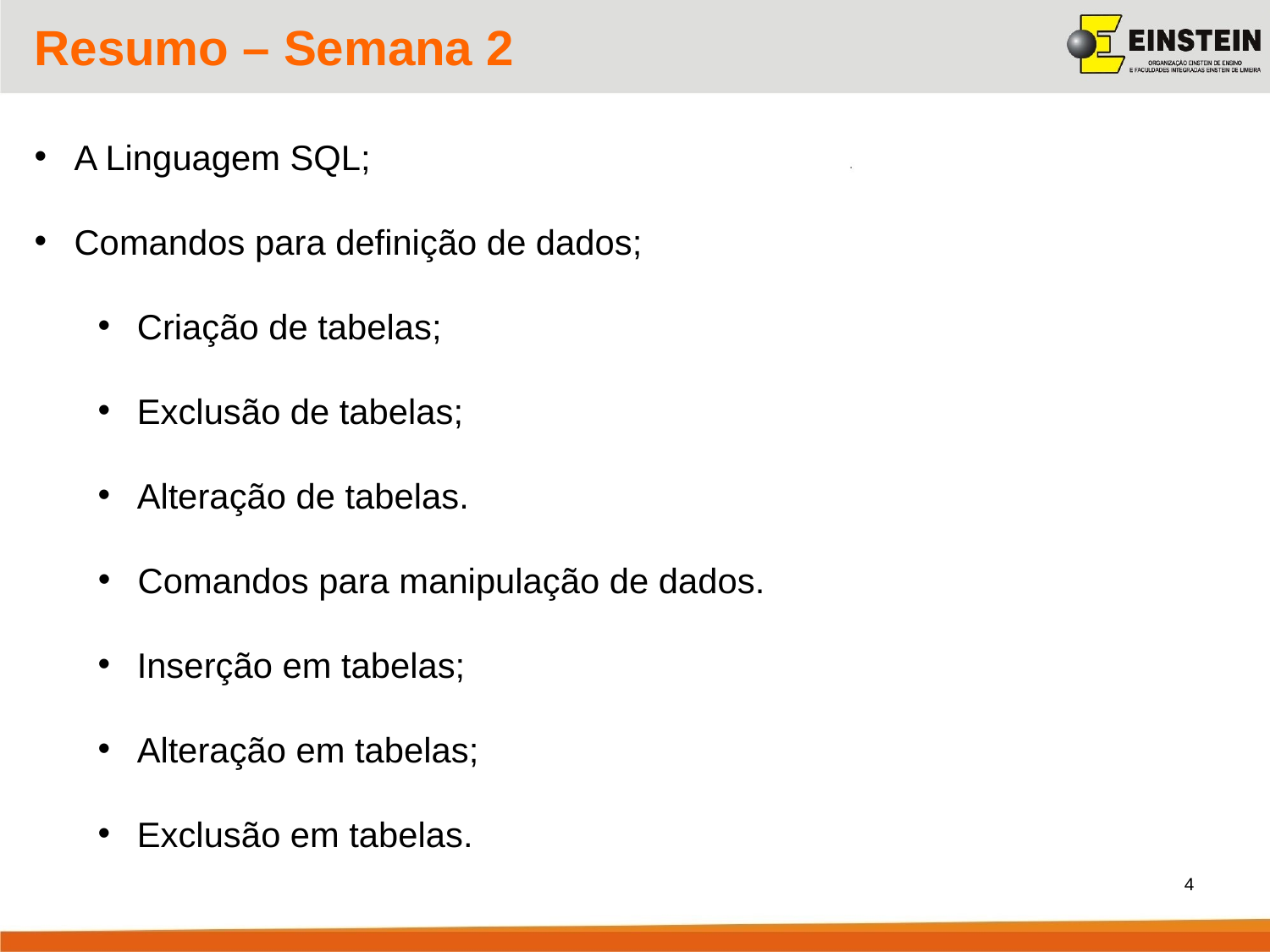

Resumo – Semana 2

 A Linguagem SQL;

 Comandos para definição de dados;

Criação de tabelas;

Exclusão de tabelas;

Alteração de tabelas.

 Comandos para manipulação de dados.

Inserção em tabelas;

Alteração em tabelas;

Exclusão em tabelas.
4